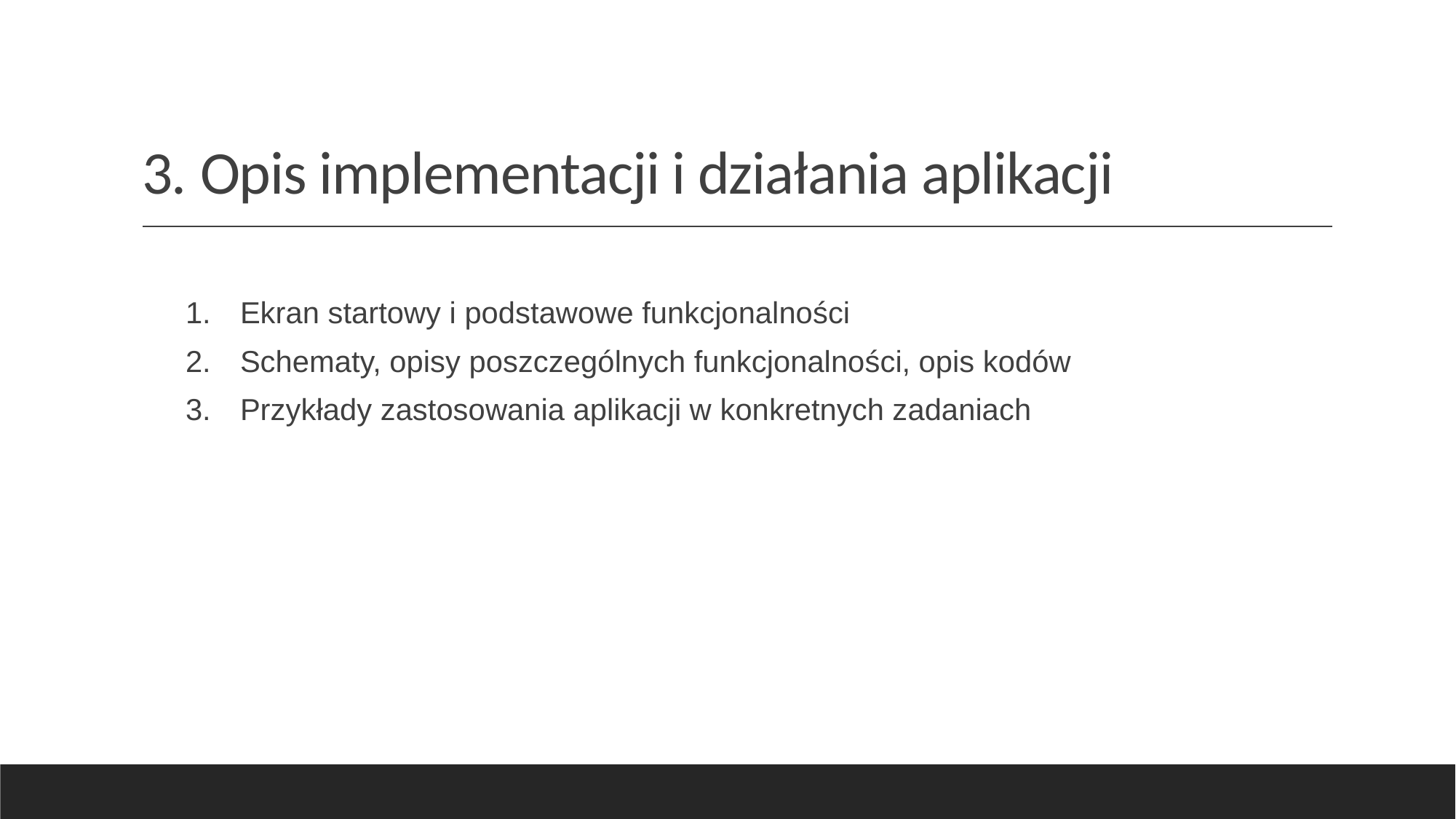

# 3. Opis implementacji i działania aplikacji
Ekran startowy i podstawowe funkcjonalności
Schematy, opisy poszczególnych funkcjonalności, opis kodów
Przykłady zastosowania aplikacji w konkretnych zadaniach